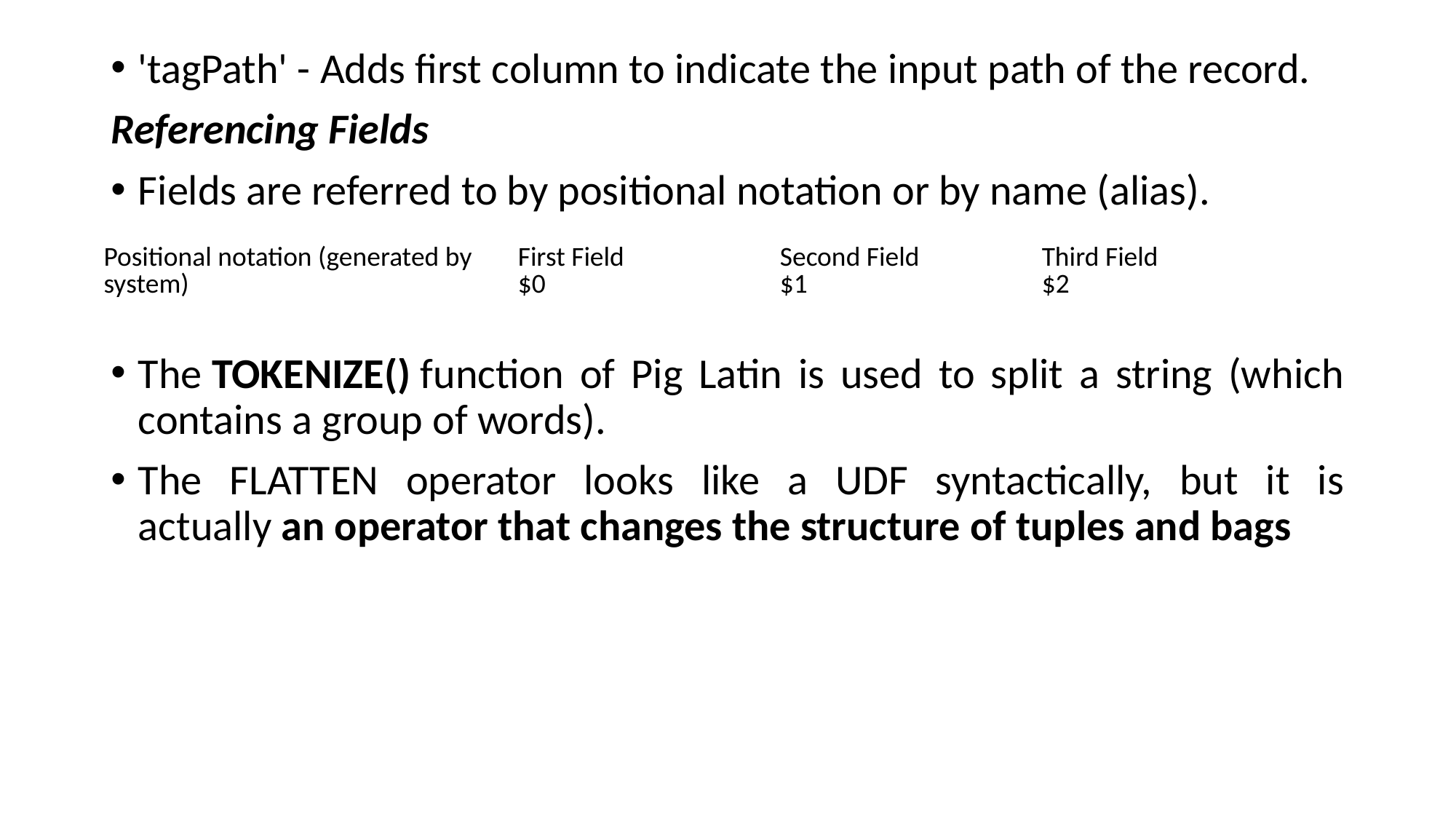

'tagPath' - Adds first column to indicate the input path of the record.
Referencing Fields
Fields are referred to by positional notation or by name (alias).

The TOKENIZE() function of Pig Latin is used to split a string (which contains a group of words).
The FLATTEN operator looks like a UDF syntactically, but it is actually an operator that changes the structure of tuples and bags

| Positional notation (generated by system) | First Field $0 | Second Field $1 | Third Field $2 |
| --- | --- | --- | --- |